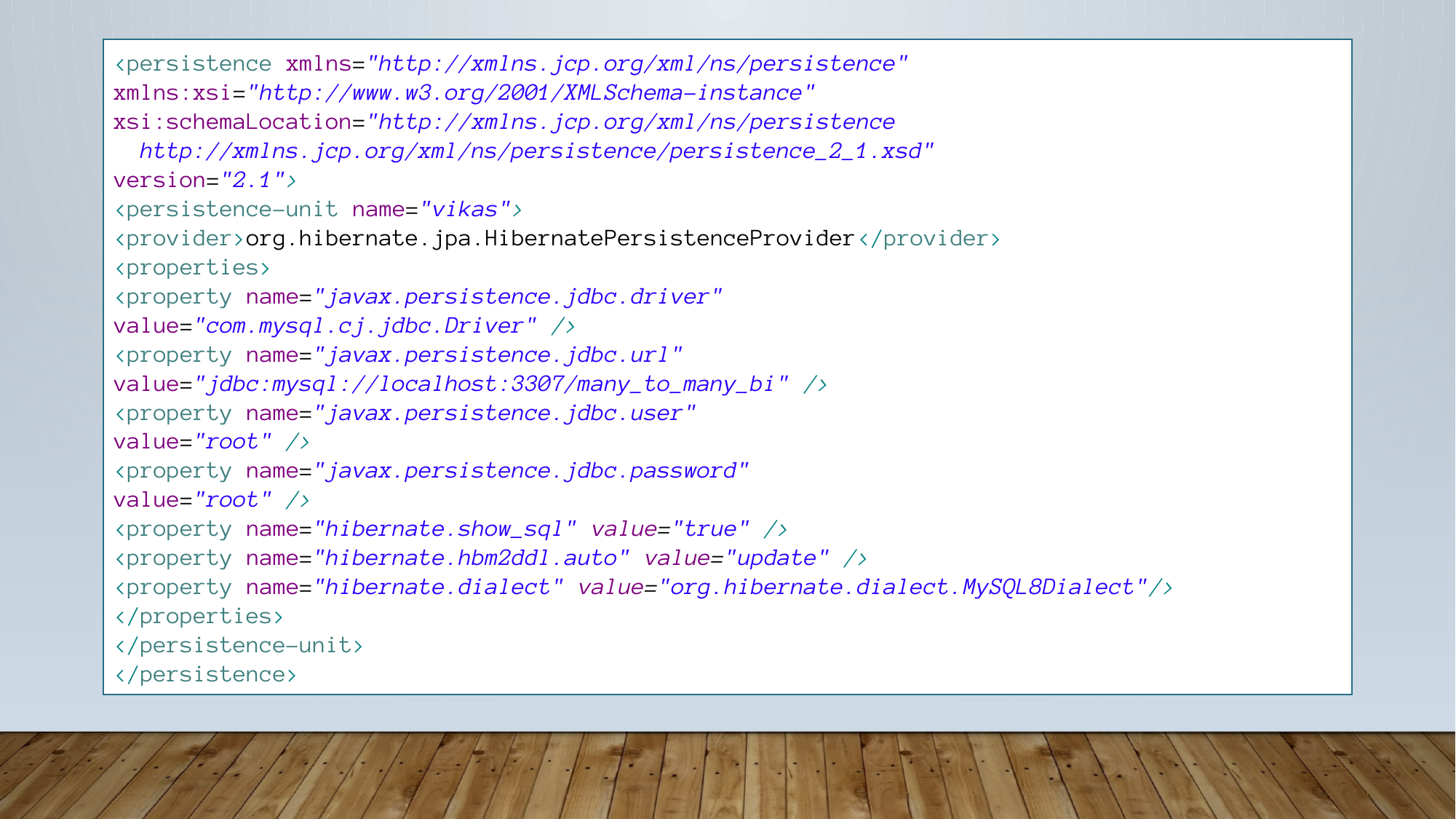

<persistence xmlns="http://xmlns.jcp.org/xml/ns/persistence"
xmlns:xsi="http://www.w3.org/2001/XMLSchema-instance"
xsi:schemaLocation="http://xmlns.jcp.org/xml/ns/persistence
  http://xmlns.jcp.org/xml/ns/persistence/persistence_2_1.xsd"
version="2.1">
<persistence-unit name="vikas">
<provider>org.hibernate.jpa.HibernatePersistenceProvider</provider>
<properties>
<property name="javax.persistence.jdbc.driver"
value="com.mysql.cj.jdbc.Driver" />
<property name="javax.persistence.jdbc.url"
value="jdbc:mysql://localhost:3307/many_to_many_bi" />
<property name="javax.persistence.jdbc.user"
value="root" />
<property name="javax.persistence.jdbc.password"
value="root" />
<property name="hibernate.show_sql" value="true" />
<property name="hibernate.hbm2ddl.auto" value="update" />
<property name="hibernate.dialect" value="org.hibernate.dialect.MySQL8Dialect"/>
</properties>
</persistence-unit>
</persistence>